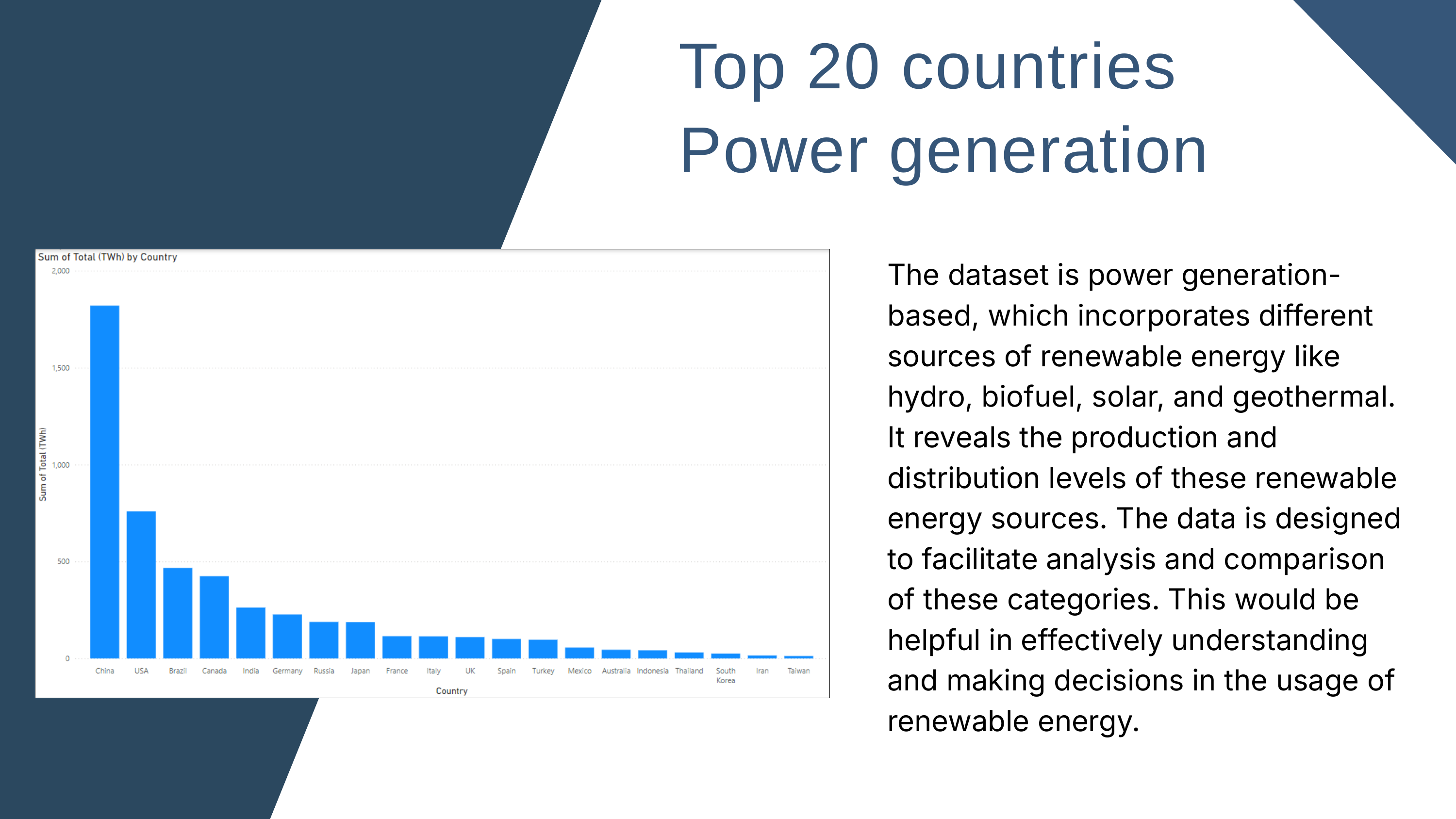

Top 20 countries Power generation

The dataset is power generation-based, which incorporates different sources of renewable energy like hydro, biofuel, solar, and geothermal. It reveals the production and distribution levels of these renewable energy sources. The data is designed to facilitate analysis and comparison of these categories. This would be helpful in effectively understanding and making decisions in the usage of renewable energy.